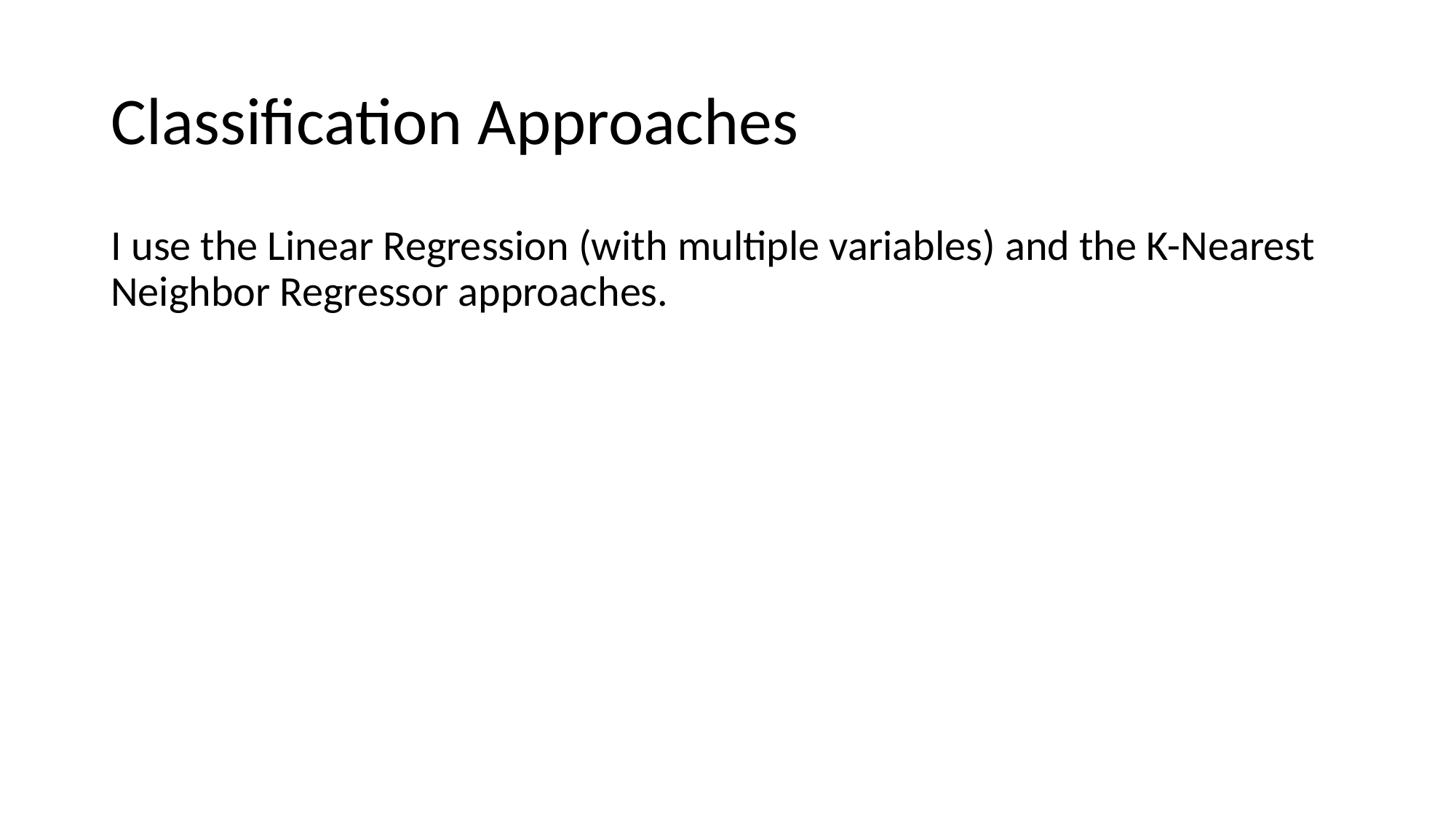

# Classification Approaches
I use the Linear Regression (with multiple variables) and the K-Nearest Neighbor Regressor approaches.